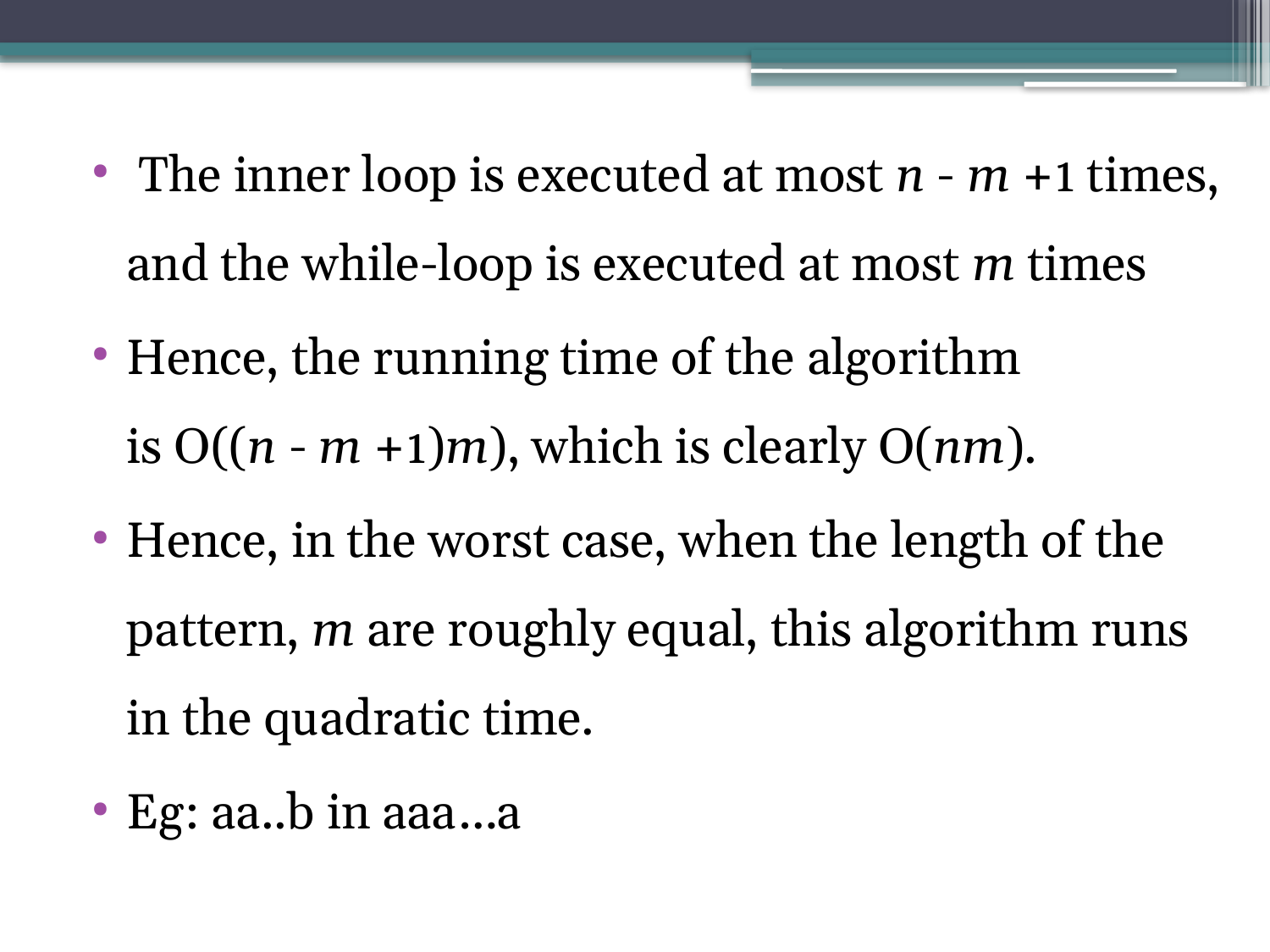

The inner loop is executed at most n - m +1 times, and the while-loop is executed at most m times
Hence, the running time of the algorithm is O((n - m +1)m), which is clearly O(nm).
Hence, in the worst case, when the length of the pattern, m are roughly equal, this algorithm runs in the quadratic time.
Eg: aa..b in aaa…a